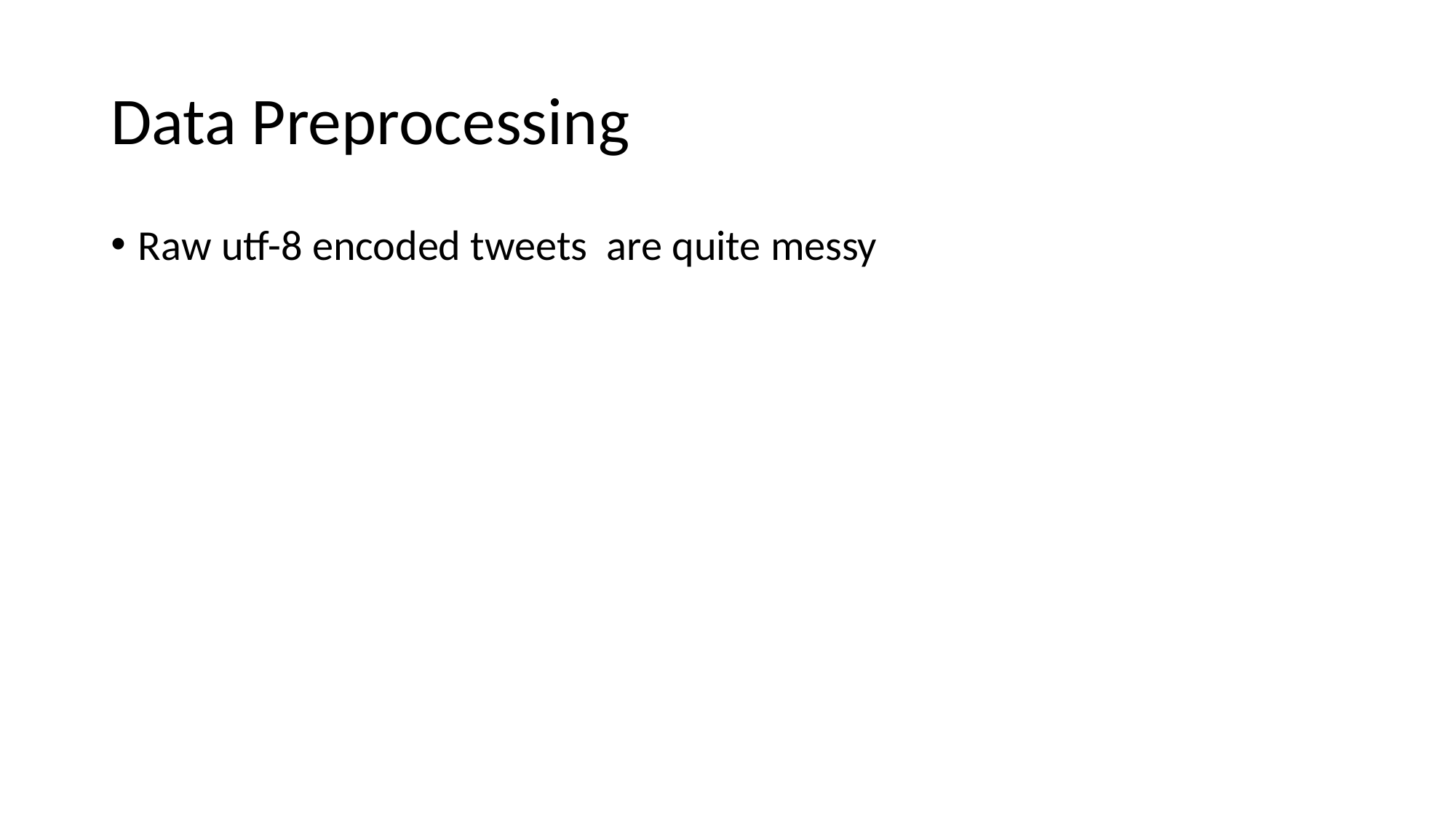

# Data Preprocessing
Raw utf-8 encoded tweets  are quite messy